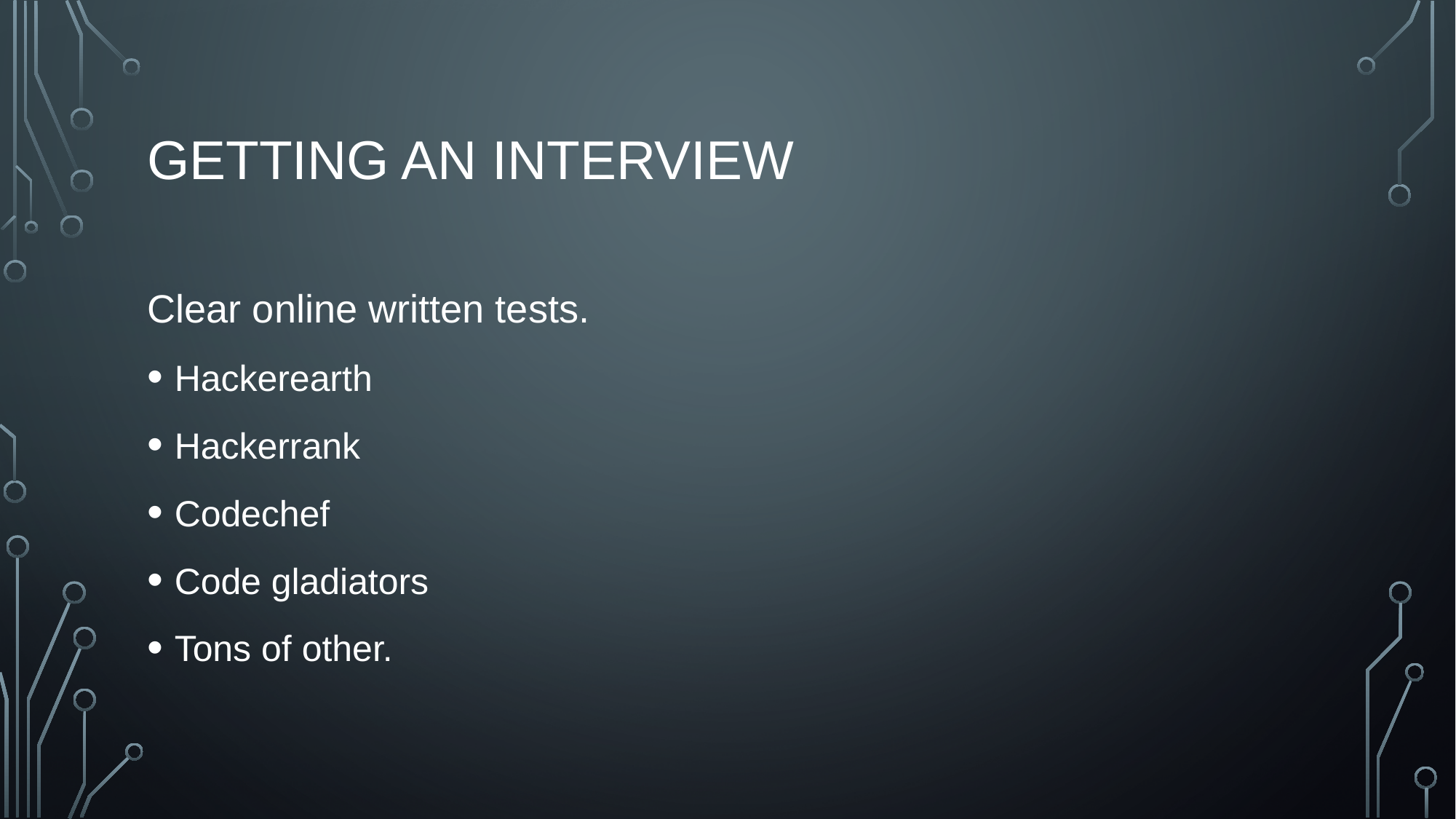

# Getting an interview
Clear online written tests.
Hackerearth
Hackerrank
Codechef
Code gladiators
Tons of other.